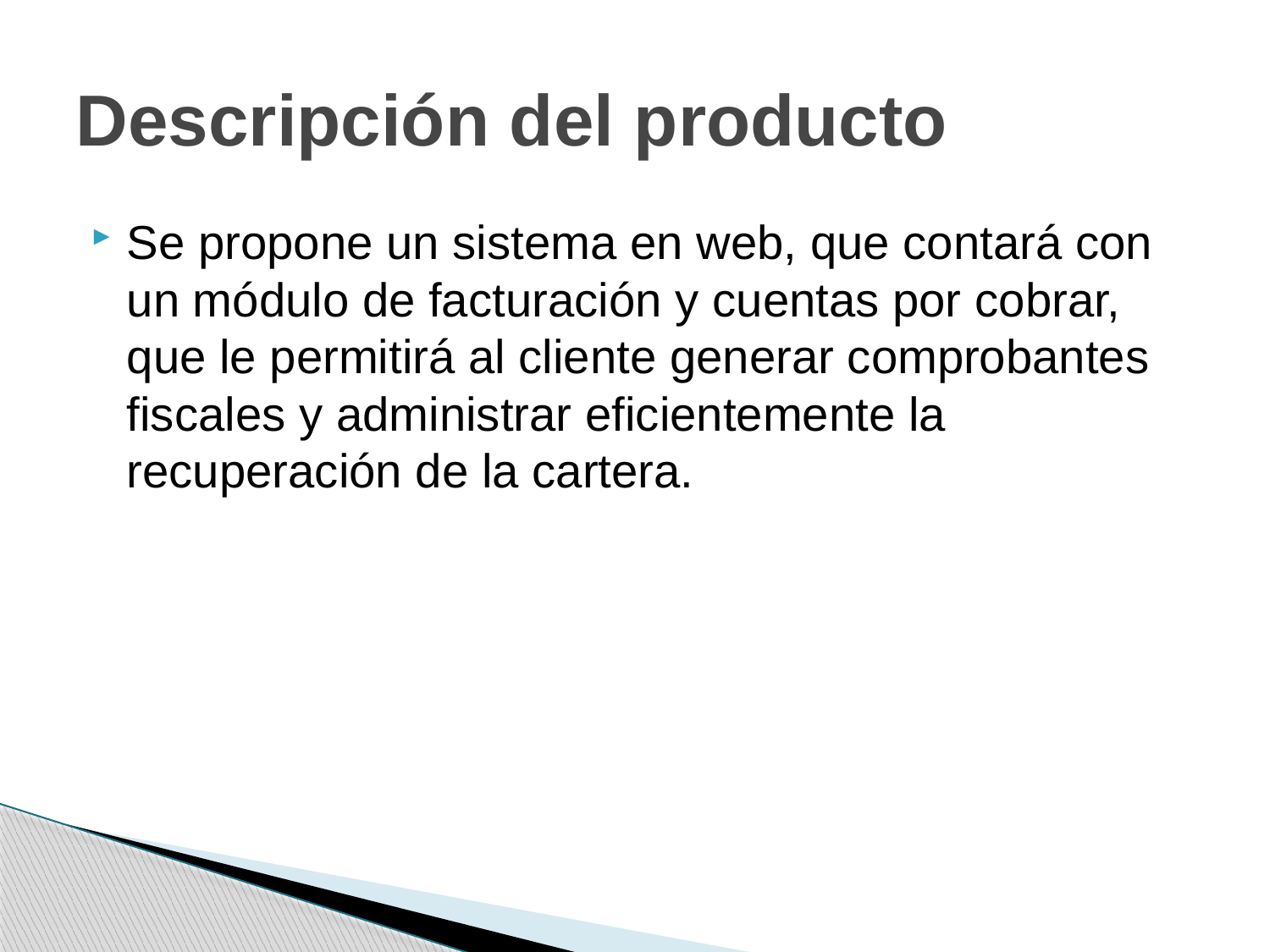

# Descripción del producto
Se propone un sistema en web, que contará con un módulo de facturación y cuentas por cobrar, que le permitirá al cliente generar comprobantes fiscales y administrar eficientemente la recuperación de la cartera.